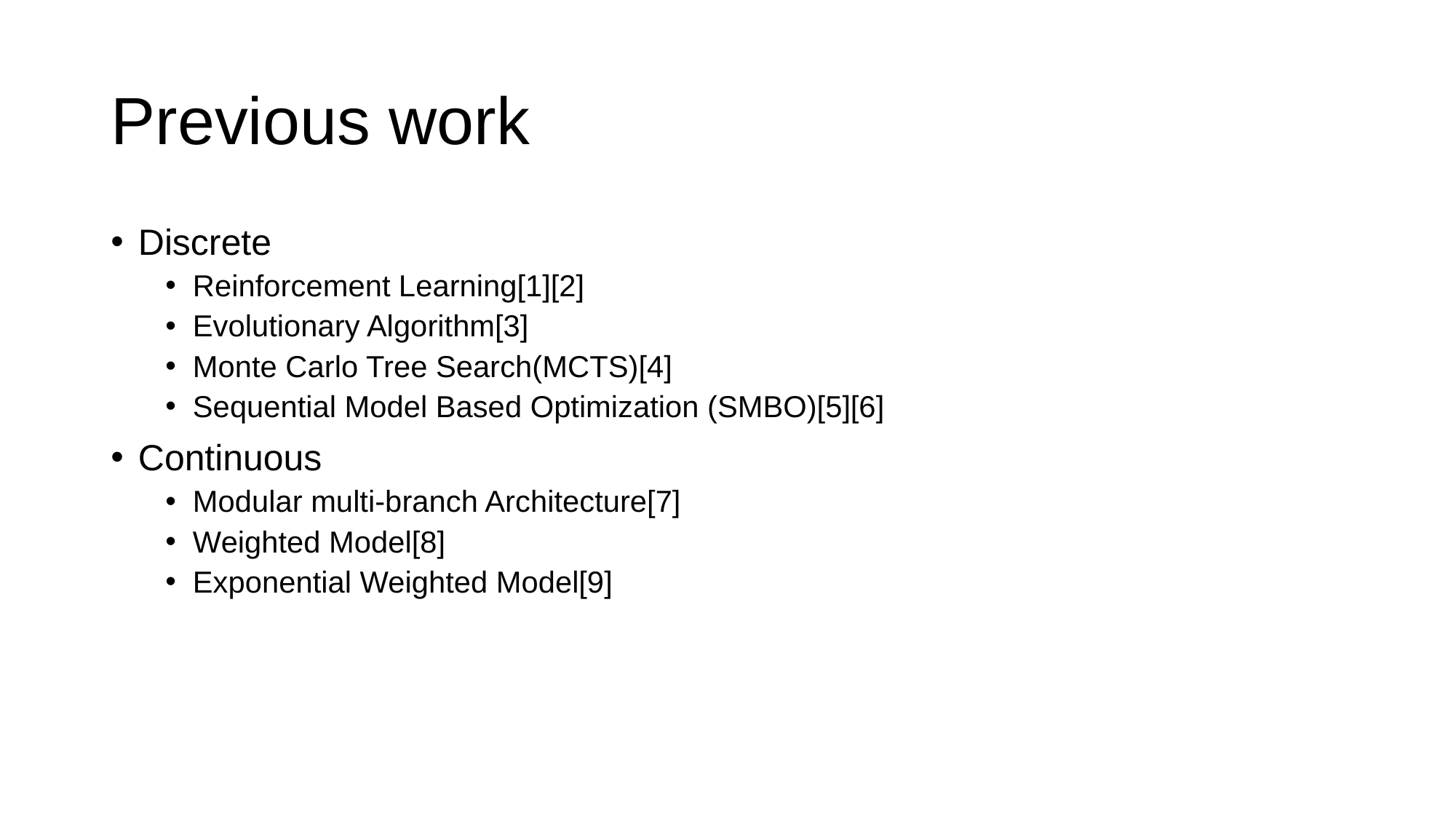

# Previous work
Discrete
Reinforcement Learning[1][2]
Evolutionary Algorithm[3]
Monte Carlo Tree Search(MCTS)[4]
Sequential Model Based Optimization (SMBO)[5][6]
Continuous
Modular multi-branch Architecture[7]
Weighted Model[8]
Exponential Weighted Model[9]